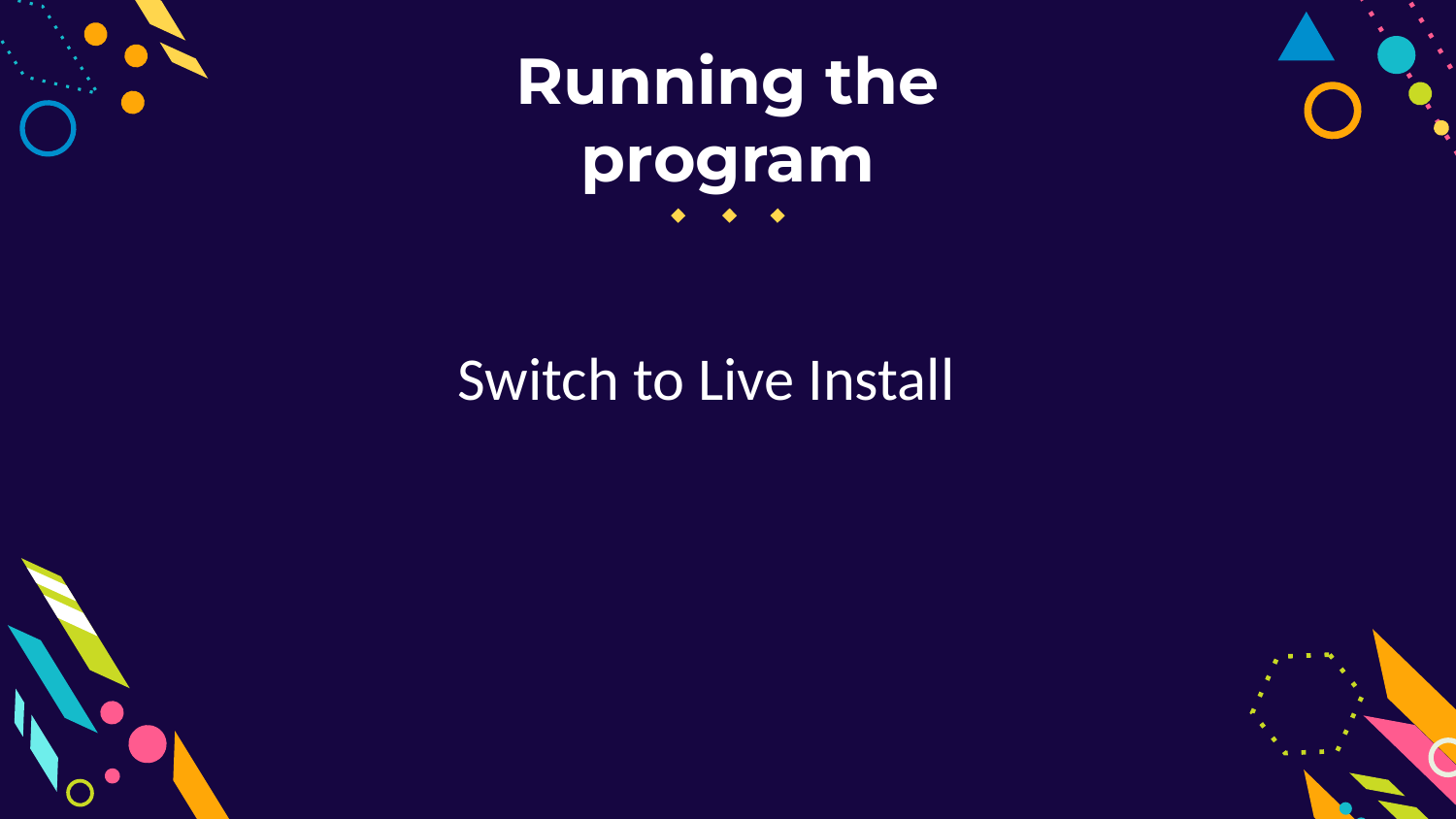

Running the program

Switch to Live Install